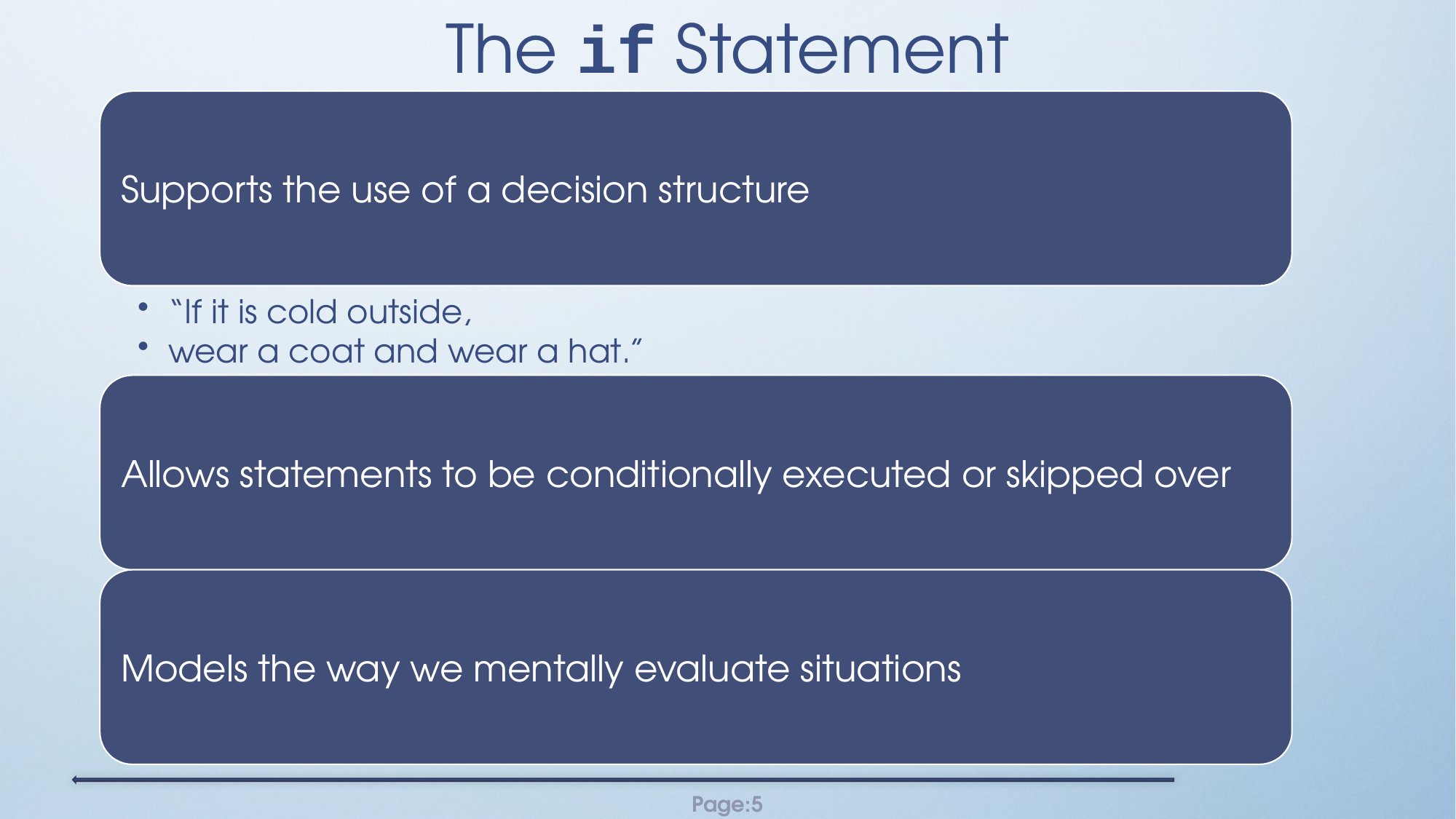

# The if Statement
Supports the use of a decision structure
Allows statements to be conditionally executed or skipped over
Models the way we mentally evaluate situations
“If it is cold outside,
wear a coat and wear a hat.”